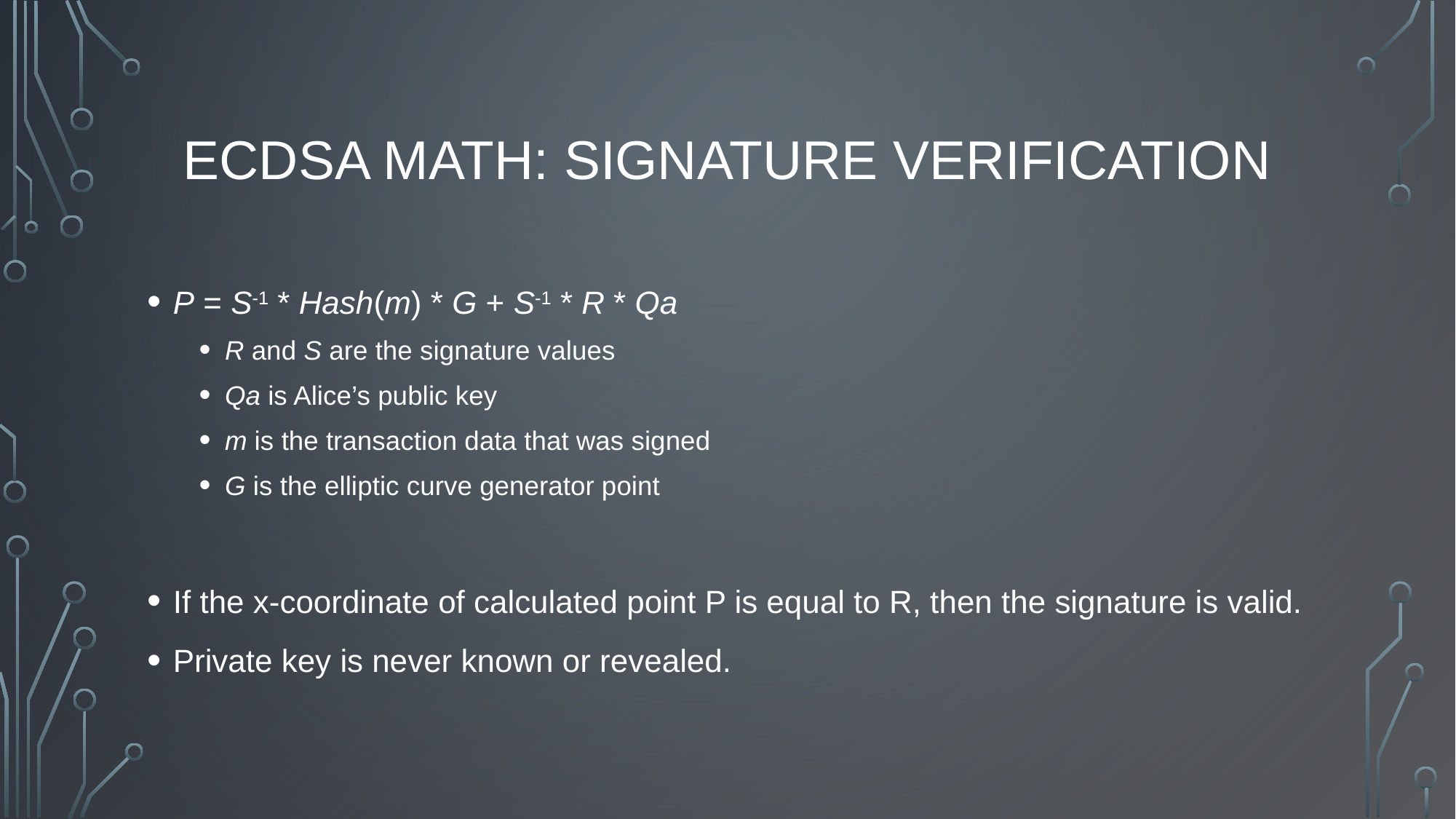

# ECDSA Math: Signature Verification
P = S-1 * Hash(m) * G + S-1 * R * Qa
R and S are the signature values
Qa is Alice’s public key
m is the transaction data that was signed
G is the elliptic curve generator point

If the x-coordinate of calculated point P is equal to R, then the signature is valid.
Private key is never known or revealed.